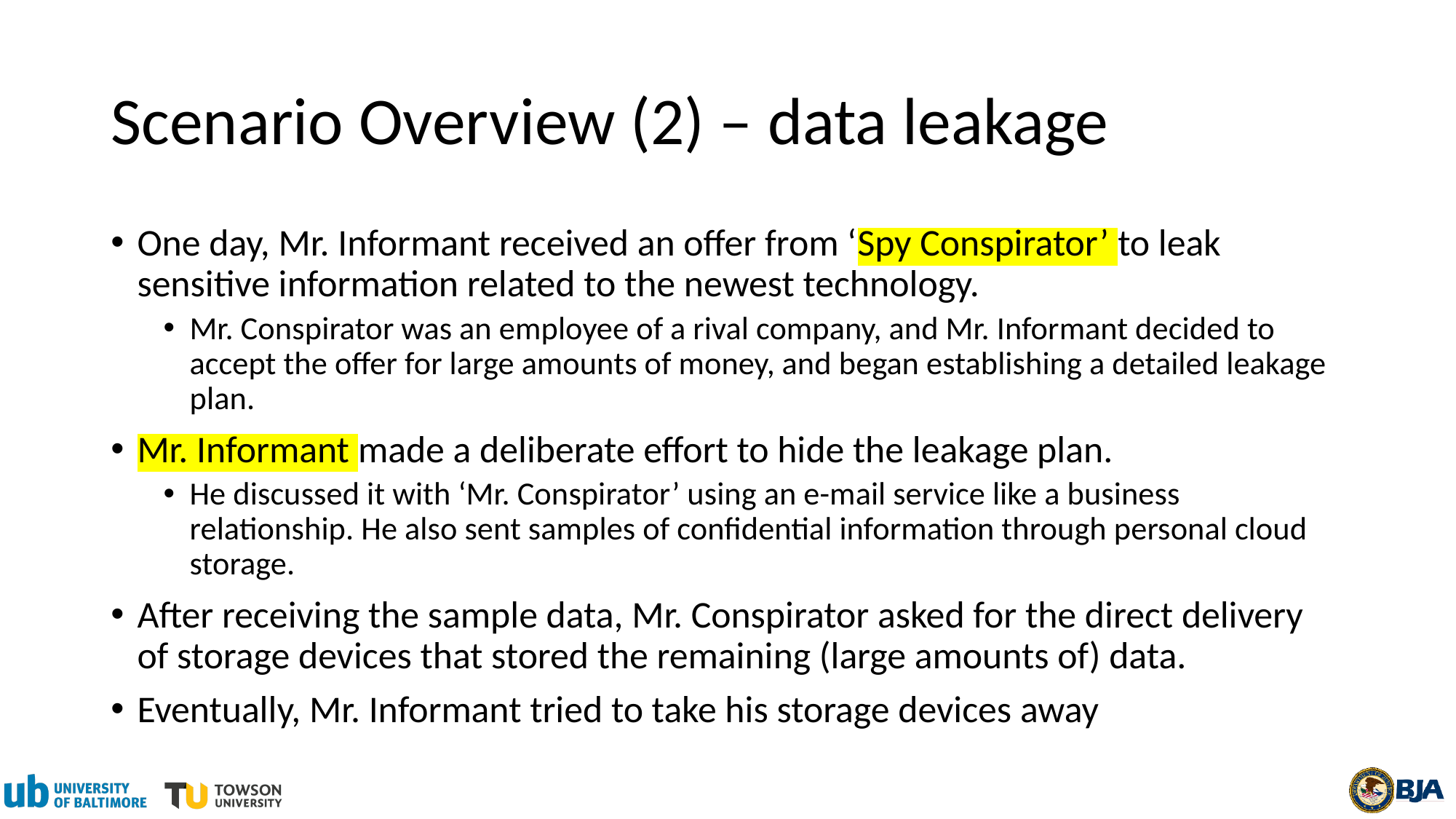

# Scenario Overview (2) – data leakage
One day, Mr. Informant received an offer from ‘Spy Conspirator’ to leak sensitive information related to the newest technology.
Mr. Conspirator was an employee of a rival company, and Mr. Informant decided to accept the offer for large amounts of money, and began establishing a detailed leakage plan.
Mr. Informant made a deliberate effort to hide the leakage plan.
He discussed it with ‘Mr. Conspirator’ using an e-mail service like a business relationship. He also sent samples of confidential information through personal cloud storage.
After receiving the sample data, Mr. Conspirator asked for the direct delivery of storage devices that stored the remaining (large amounts of) data.
Eventually, Mr. Informant tried to take his storage devices away